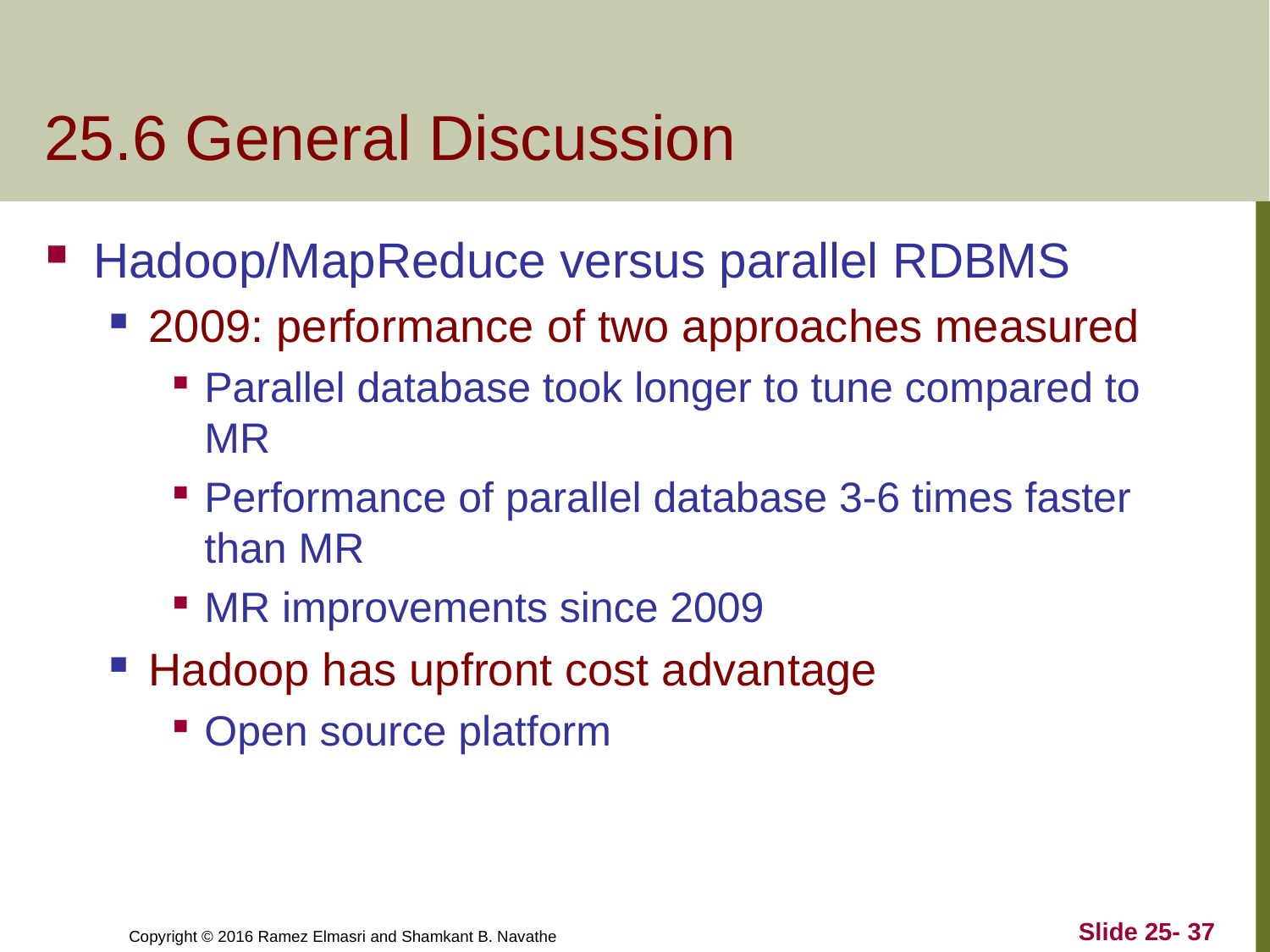

25.6 General Discussion
Hadoop/MapReduce versus parallel RDBMS
2009: performance of two approaches measured
Parallel database took longer to tune compared to MR
Performance of parallel database 3-6 times faster than MR
MR improvements since 2009
Hadoop has upfront cost advantage
Open source platform
Slide 25- 37